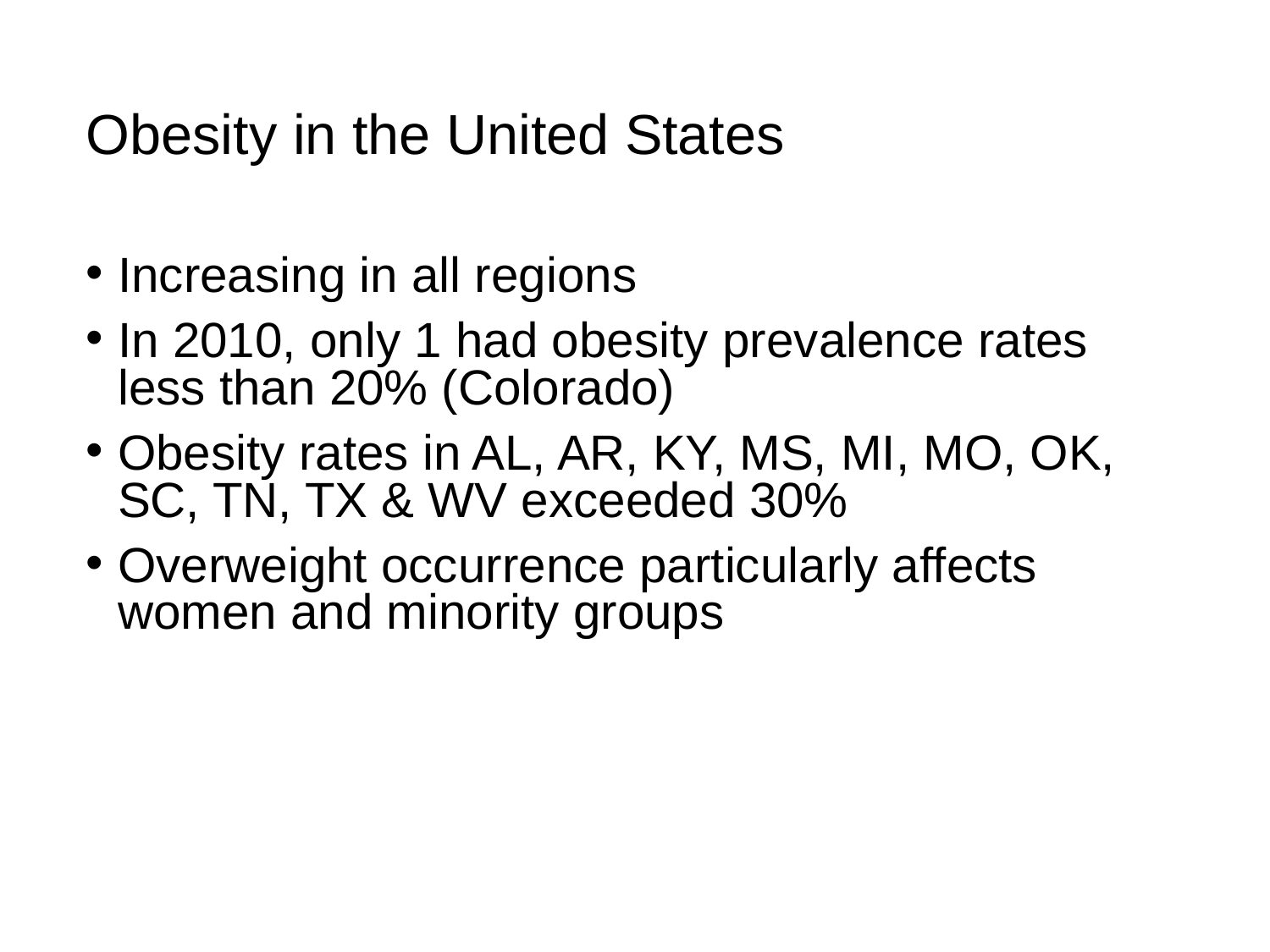

# Obesity in the United States
Increasing in all regions
In 2010, only 1 had obesity prevalence rates less than 20% (Colorado)
Obesity rates in AL, AR, KY, MS, MI, MO, OK, SC, TN, TX & WV exceeded 30%
Overweight occurrence particularly affects women and minority groups